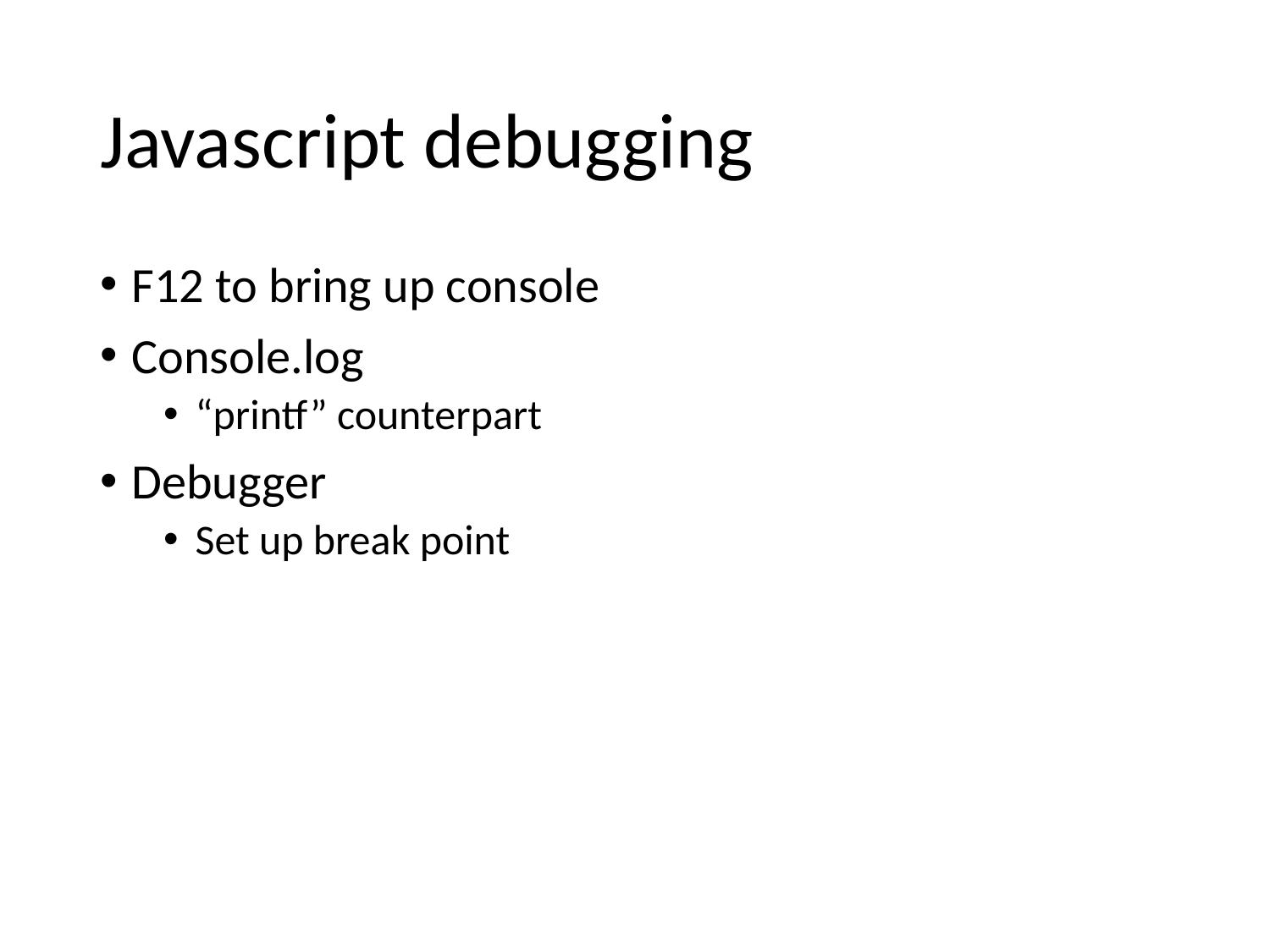

# Javascript debugging
F12 to bring up console
Console.log
“printf” counterpart
Debugger
Set up break point